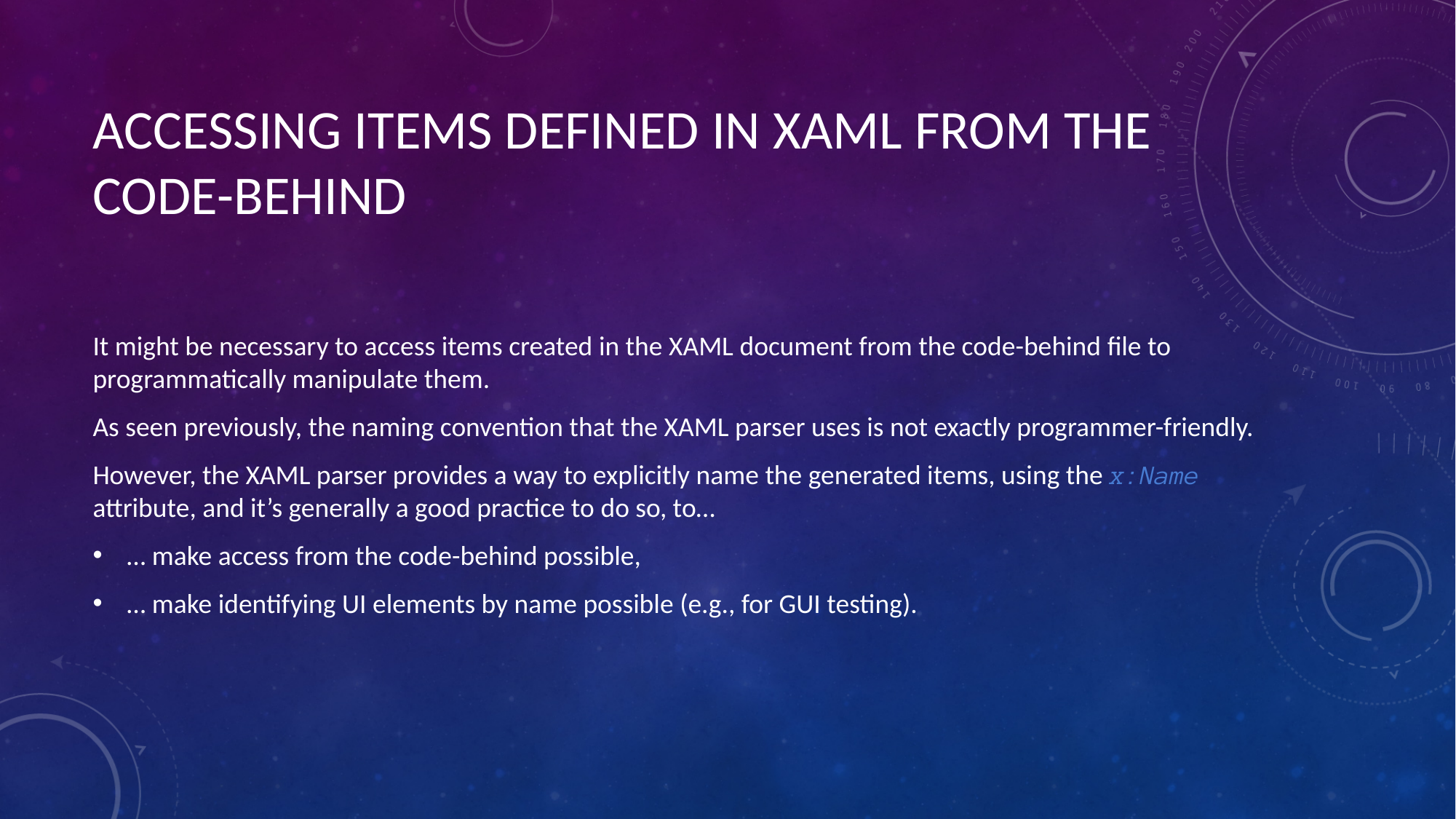

# Accessing Items Defined in XAML from the Code-Behind
It might be necessary to access items created in the XAML document from the code-behind file to programmatically manipulate them.
As seen previously, the naming convention that the XAML parser uses is not exactly programmer-friendly.
However, the XAML parser provides a way to explicitly name the generated items, using the x:Name attribute, and it’s generally a good practice to do so, to…
… make access from the code-behind possible,
… make identifying UI elements by name possible (e.g., for GUI testing).